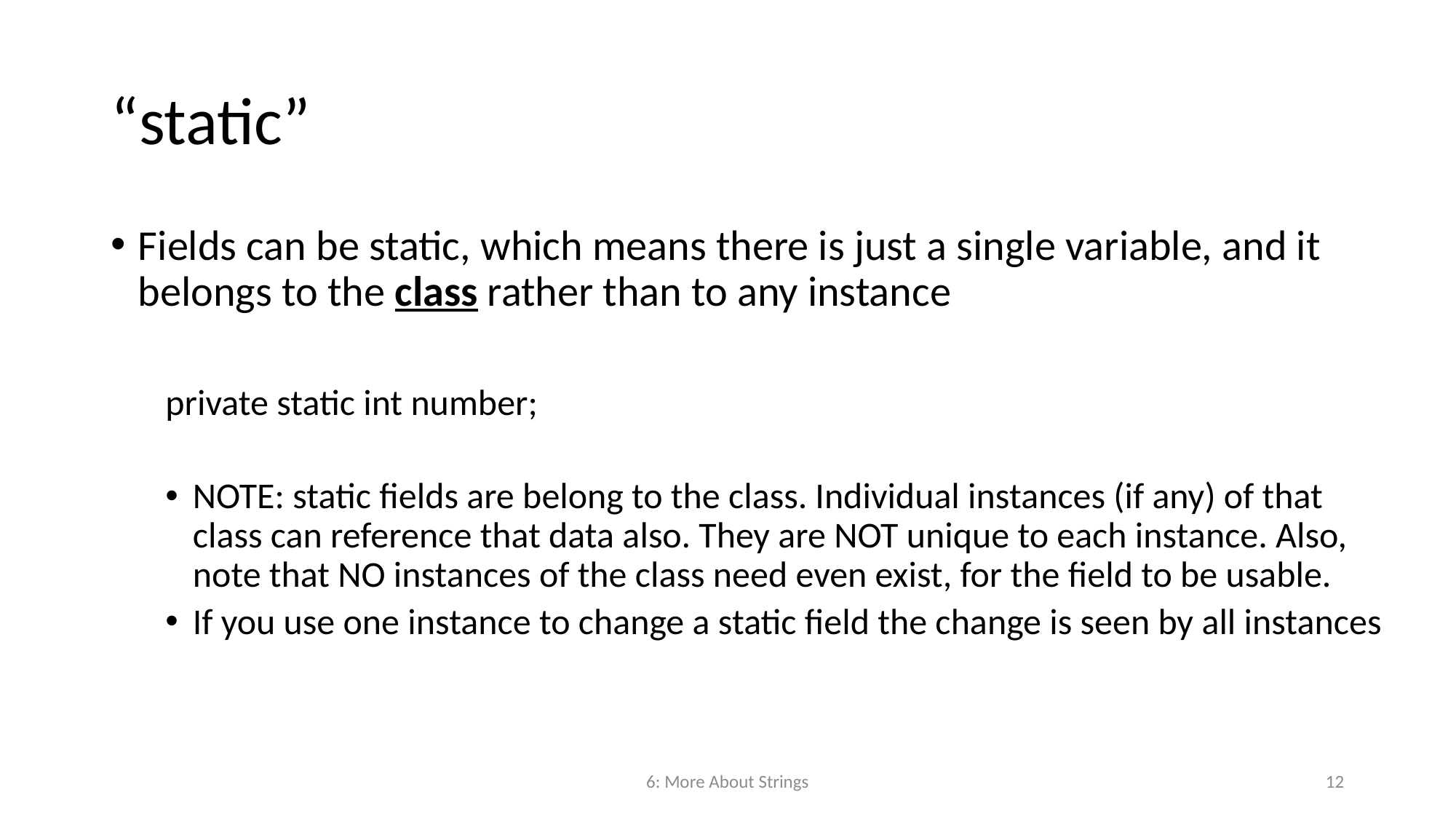

# “static”
Fields can be static, which means there is just a single variable, and it belongs to the class rather than to any instance

private static int number;

NOTE: static fields are belong to the class. Individual instances (if any) of that class can reference that data also. They are NOT unique to each instance. Also, note that NO instances of the class need even exist, for the field to be usable.
If you use one instance to change a static field the change is seen by all instances
6: More About Strings
12